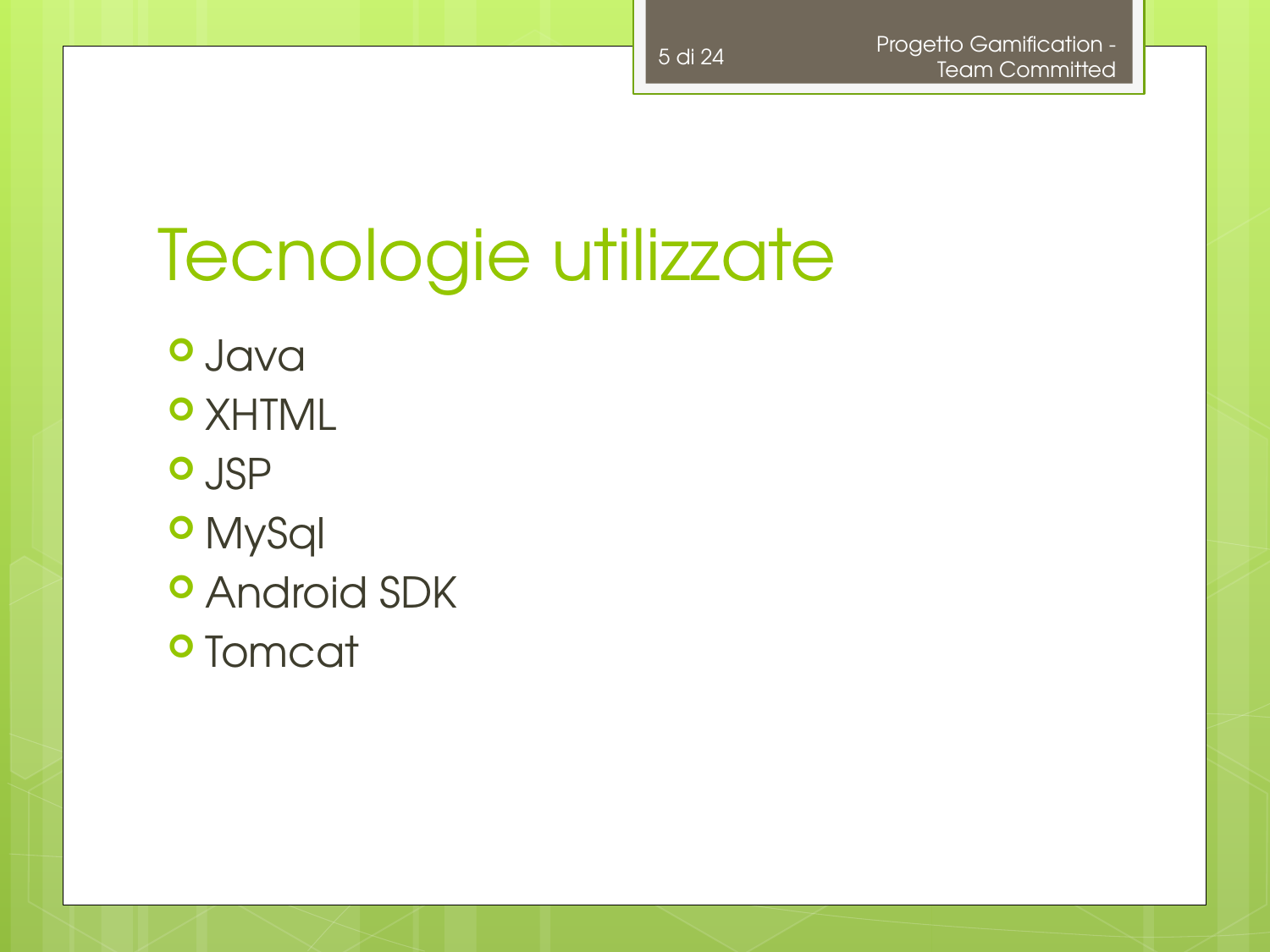

5 di 24
Progetto Gamification - Team Committed
# Tecnologie utilizzate
Java
XHTML
JSP
MySql
Android SDK
Tomcat